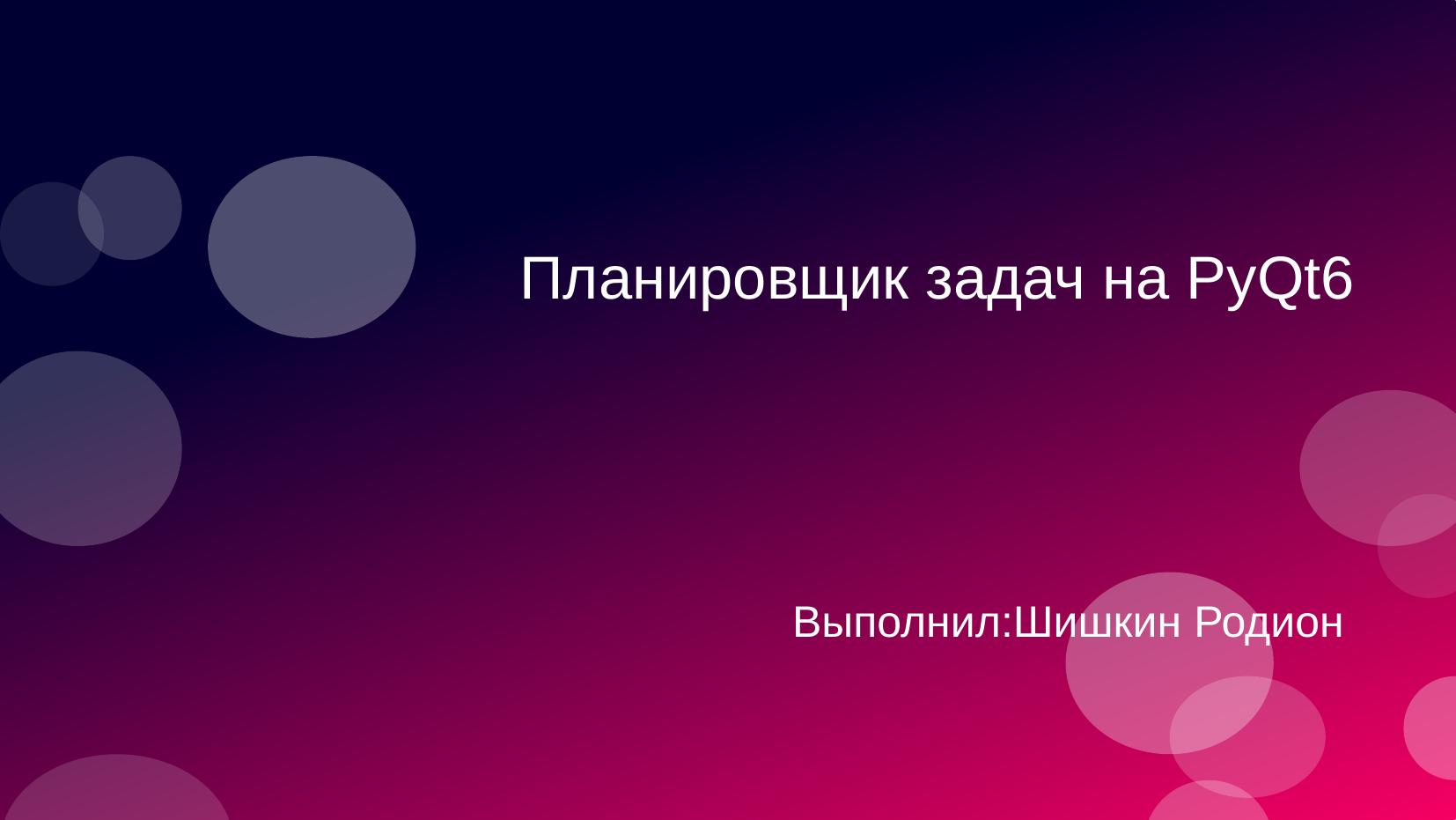

# Планировщик задач на PyQt6
Выполнил:Шишкин Родион